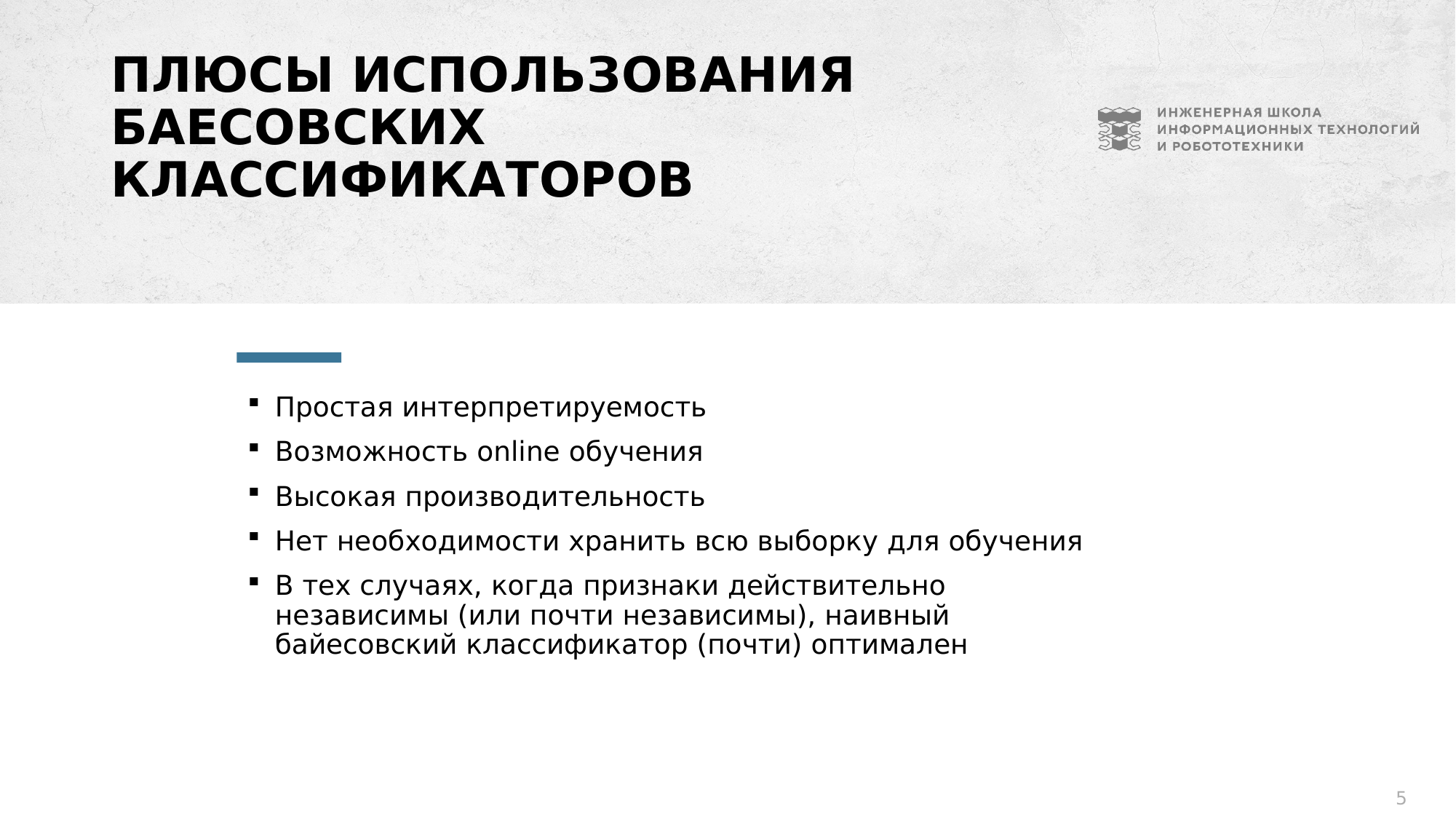

# Плюсы использования баесовских классификаторов
Простая интерпретируемость
Возможность online обучения
Высокая производительность
Нет необходимости хранить всю выборку для обучения
В тех случаях, когда признаки действительно независимы (или почти независимы), наивный байесовский классификатор (почти) оптимален
5